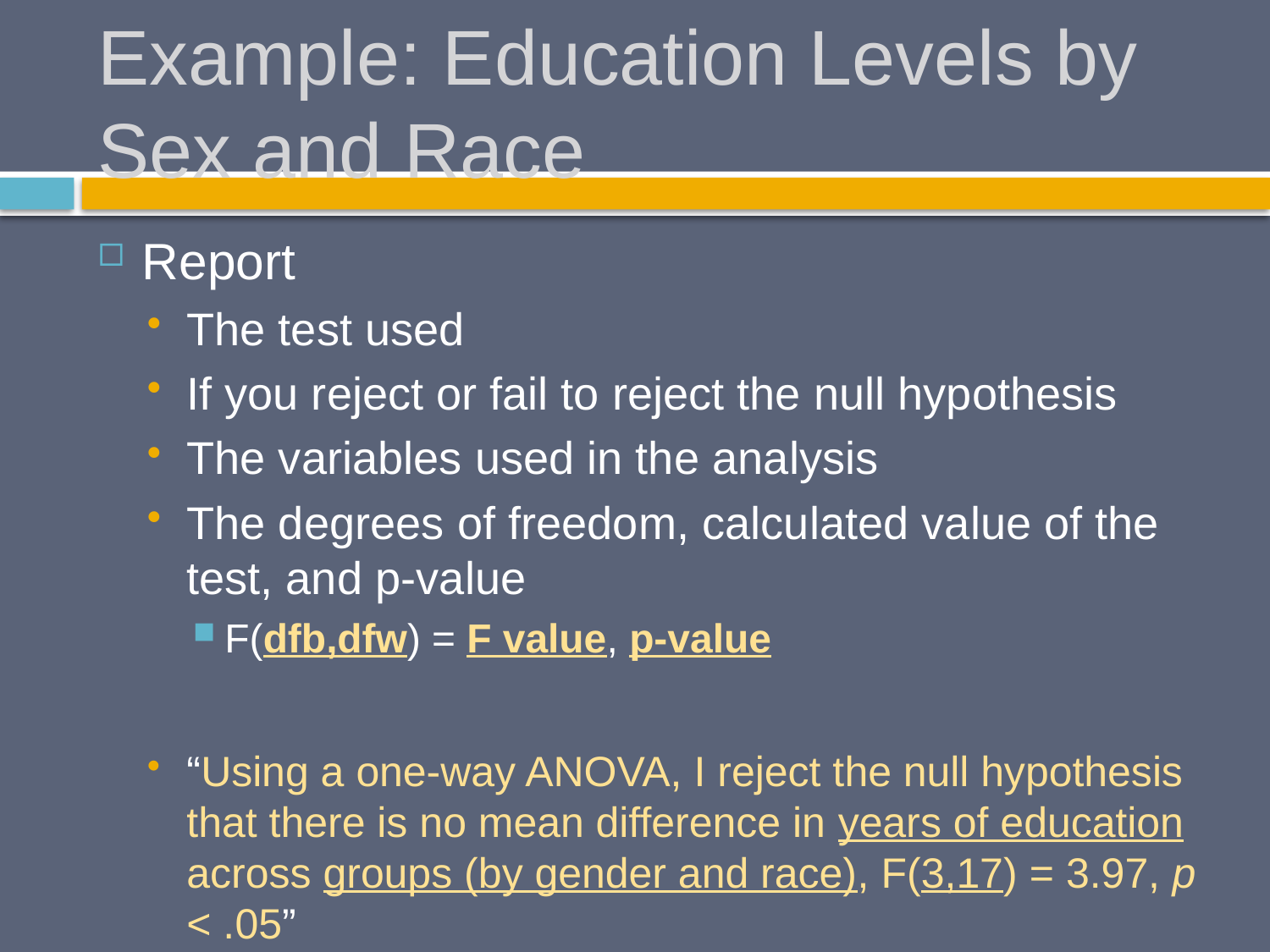

# Example: Education Levels by Sex and Race
Report
The test used
If you reject or fail to reject the null hypothesis
The variables used in the analysis
The degrees of freedom, calculated value of the test, and p-value
F(dfb,dfw) = F value, p-value

“Using a one-way ANOVA, I reject the null hypothesis that there is no mean difference in years of education across groups (by gender and race), F(3,17) = 3.97, p < .05”